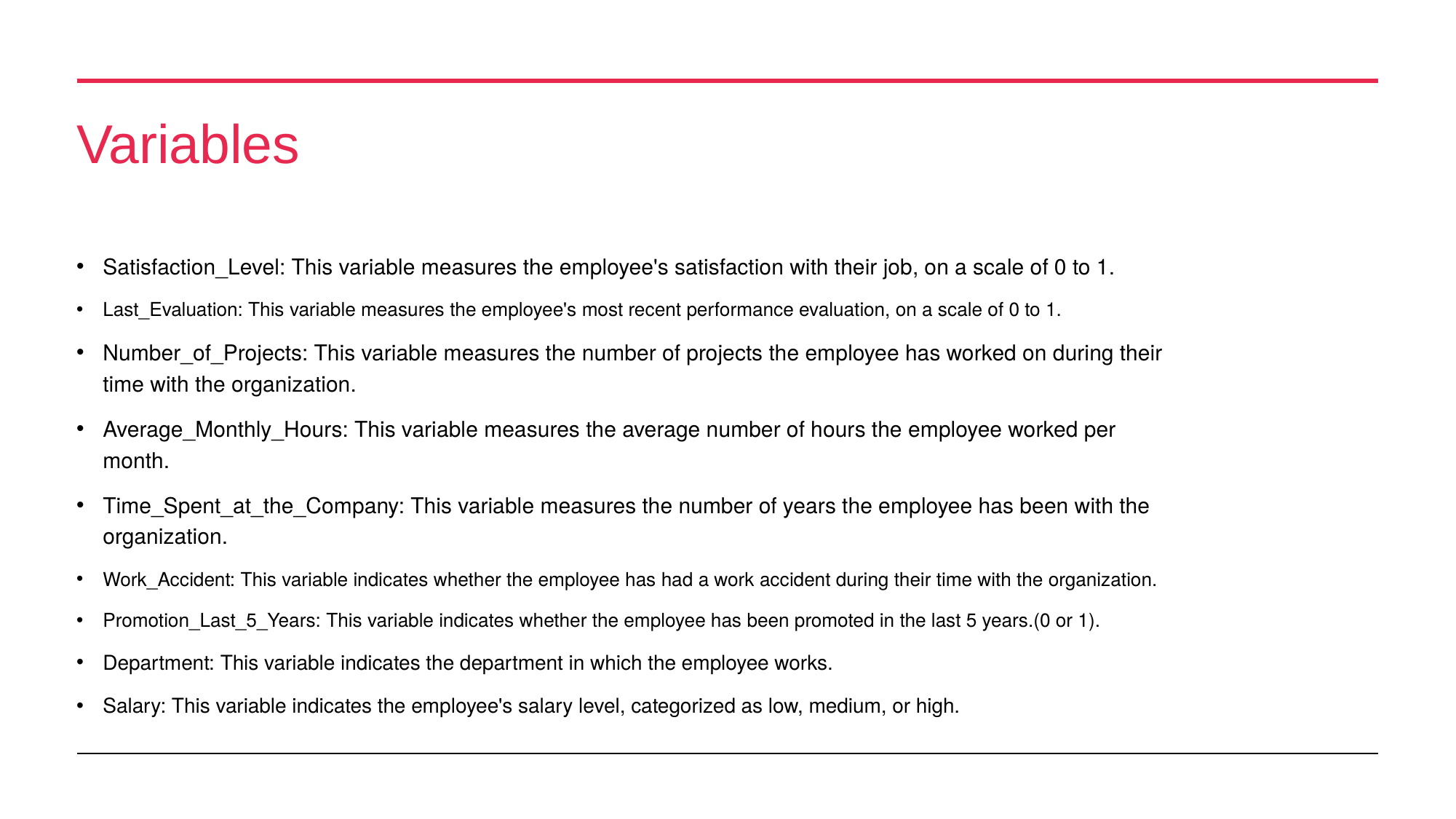

# Variables
Satisfaction_Level: This variable measures the employee's satisfaction with their job, on a scale of 0 to 1.
Last_Evaluation: This variable measures the employee's most recent performance evaluation, on a scale of 0 to 1.
Number_of_Projects: This variable measures the number of projects the employee has worked on during their time with the organization.
Average_Monthly_Hours: This variable measures the average number of hours the employee worked per month.
Time_Spent_at_the_Company: This variable measures the number of years the employee has been with the organization.
Work_Accident: This variable indicates whether the employee has had a work accident during their time with the organization.
Promotion_Last_5_Years: This variable indicates whether the employee has been promoted in the last 5 years.(0 or 1).
Department: This variable indicates the department in which the employee works.
Salary: This variable indicates the employee's salary level, categorized as low, medium, or high.